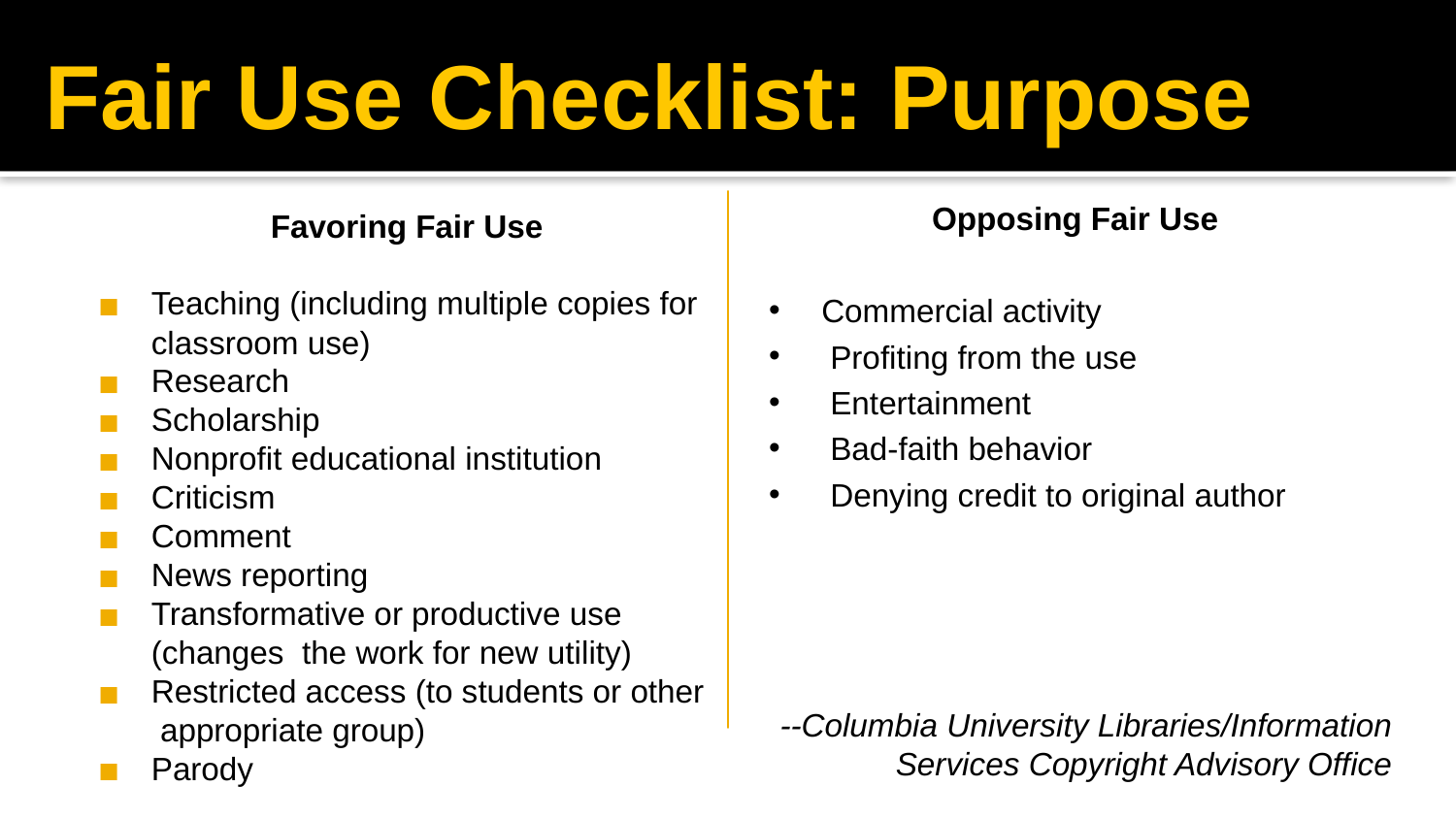

# Fair Use Checklist: Purpose
 Favoring Fair Use

Teaching (including multiple copies for  classroom use)
Research
Scholarship
Nonprofit educational institution
Criticism
Comment
News reporting
Transformative or productive use (changes  the work for new utility)
Restricted access (to students or other  appropriate group)
Parody
Opposing Fair Use

Commercial activity
 Profiting from the use
 Entertainment
 Bad-faith behavior
 Denying credit to original author

--Columbia University Libraries/Information Services Copyright Advisory Office